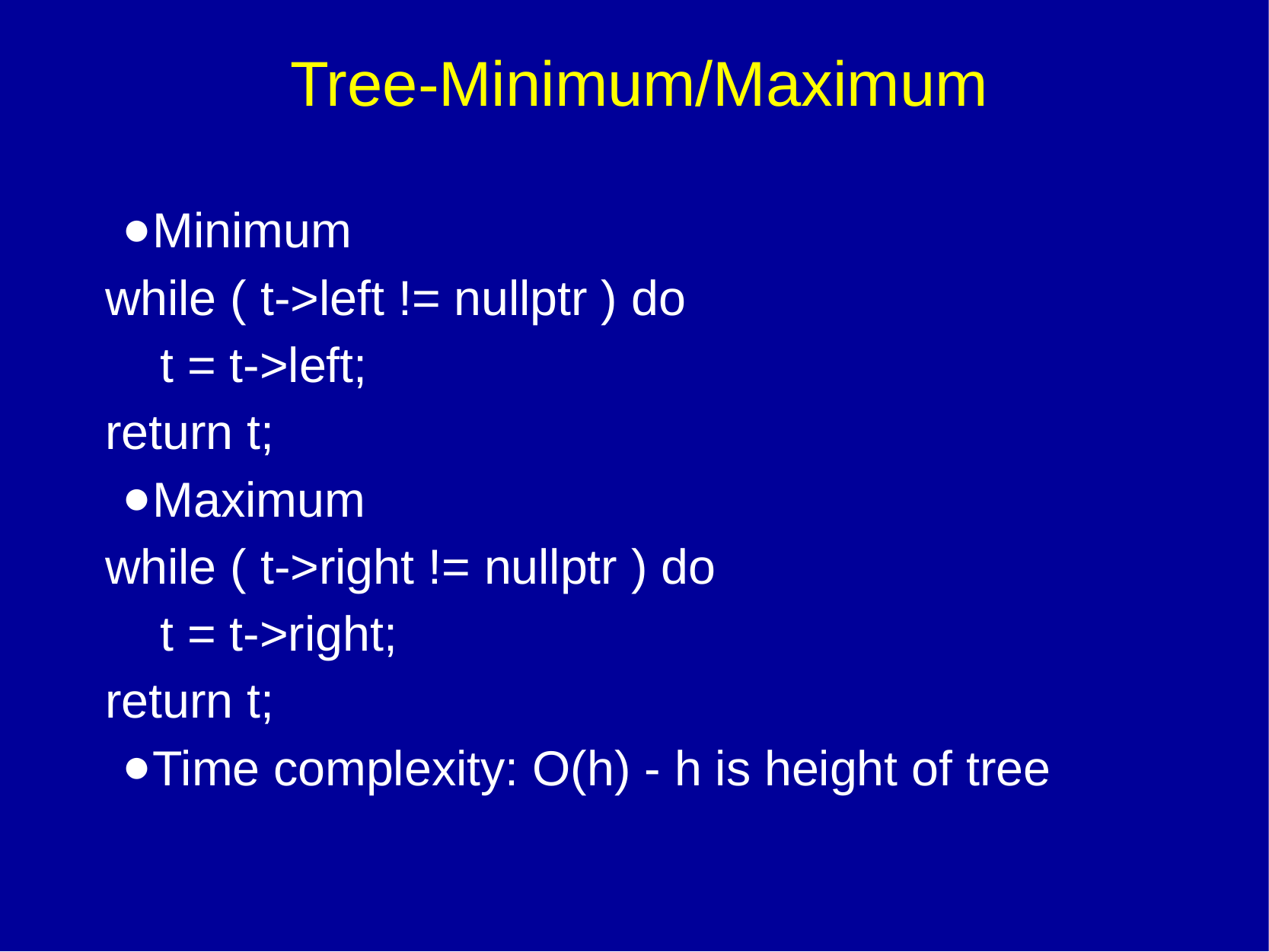

# Tree-Minimum/Maximum
Minimum
while ( t->left != nullptr ) do
    t = t->left;
return t;
Maximum
while ( t->right != nullptr ) do
    t = t->right;
return t;
Time complexity: O(h) - h is height of tree